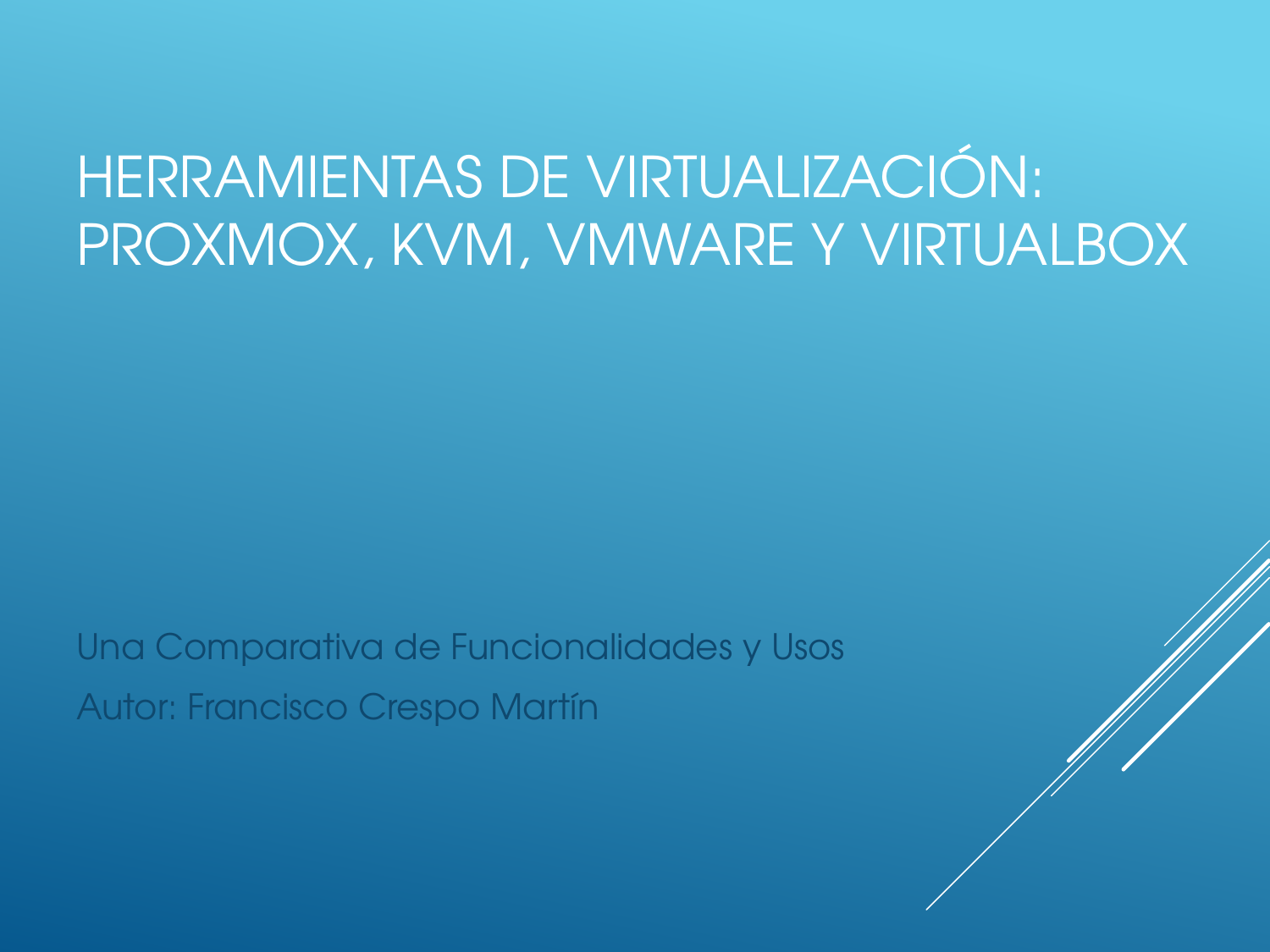

# Herramientas de Virtualización: Proxmox, KVM, VMware y VirtualBox
Una Comparativa de Funcionalidades y Usos
Autor: Francisco Crespo Martín